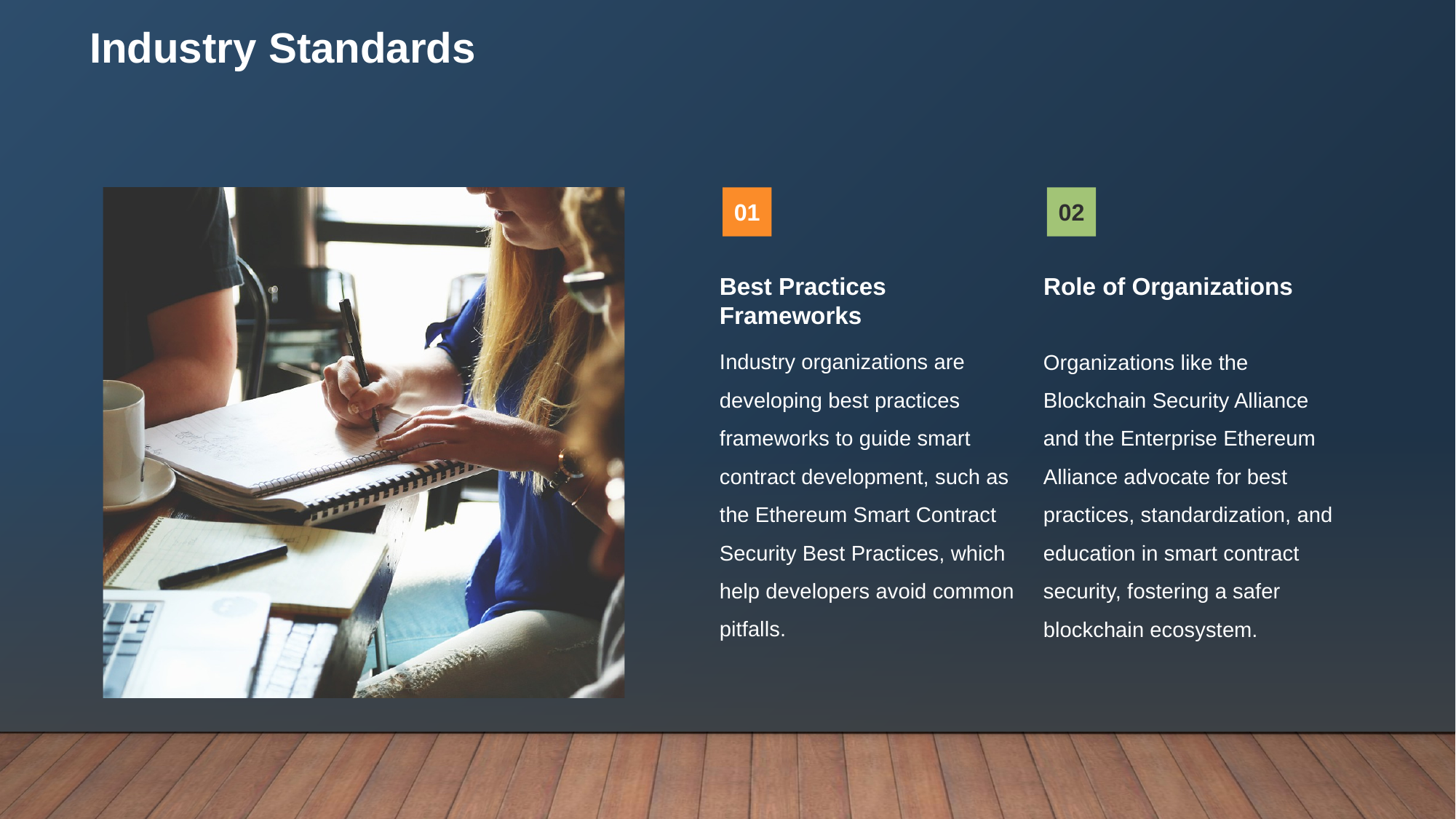

Industry Standards

01
02
Best Practices Frameworks
Role of Organizations
Industry organizations are developing best practices frameworks to guide smart contract development, such as the Ethereum Smart Contract Security Best Practices, which help developers avoid common pitfalls.
Organizations like the Blockchain Security Alliance and the Enterprise Ethereum Alliance advocate for best practices, standardization, and education in smart contract security, fostering a safer blockchain ecosystem.